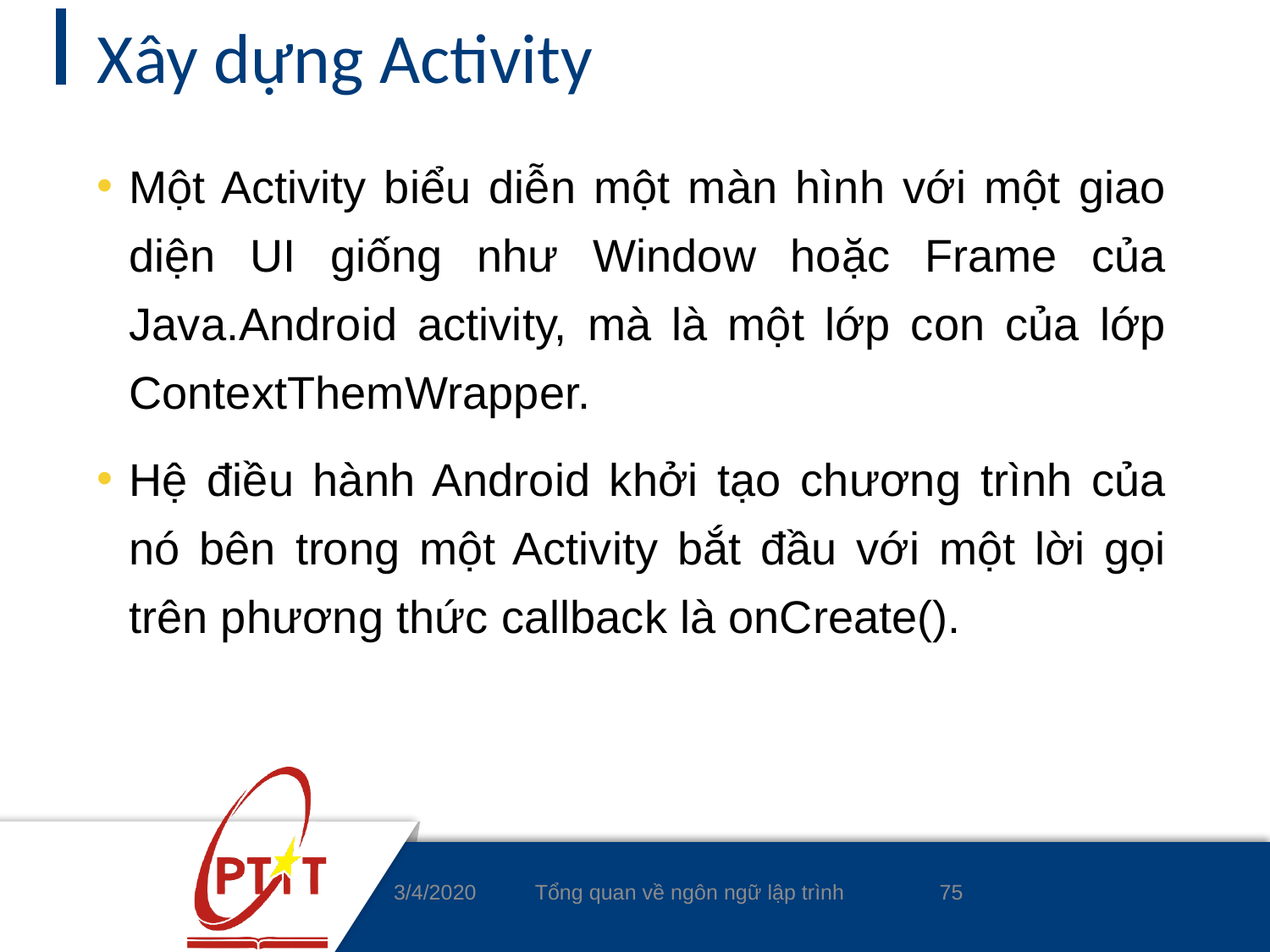

# Xây dựng Activity
Một Activity biểu diễn một màn hình với một giao diện UI giống như Window hoặc Frame của Java.Android activity, mà là một lớp con của lớp ContextThemWrapper.
Hệ điều hành Android khởi tạo chương trình của nó bên trong một Activity bắt đầu với một lời gọi trên phương thức callback là onCreate().
75
3/4/2020
Tổng quan về ngôn ngữ lập trình